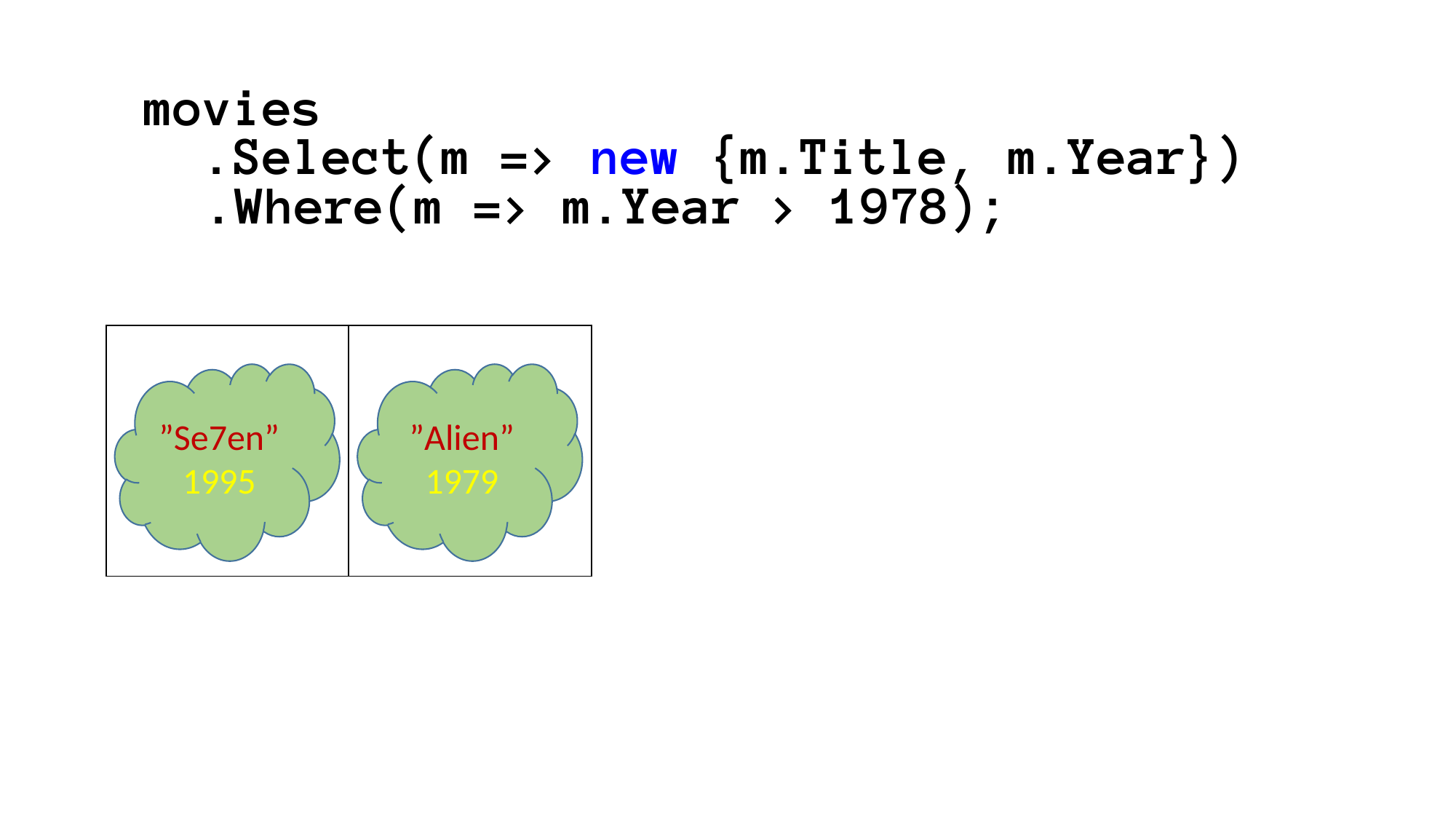

movies
  .Select(m => new {m.Title, m.Year})
   .Where(m => m.Year > 1978);
|  |  |
| --- | --- |
”Se7en”
1995
”Alien”
1979